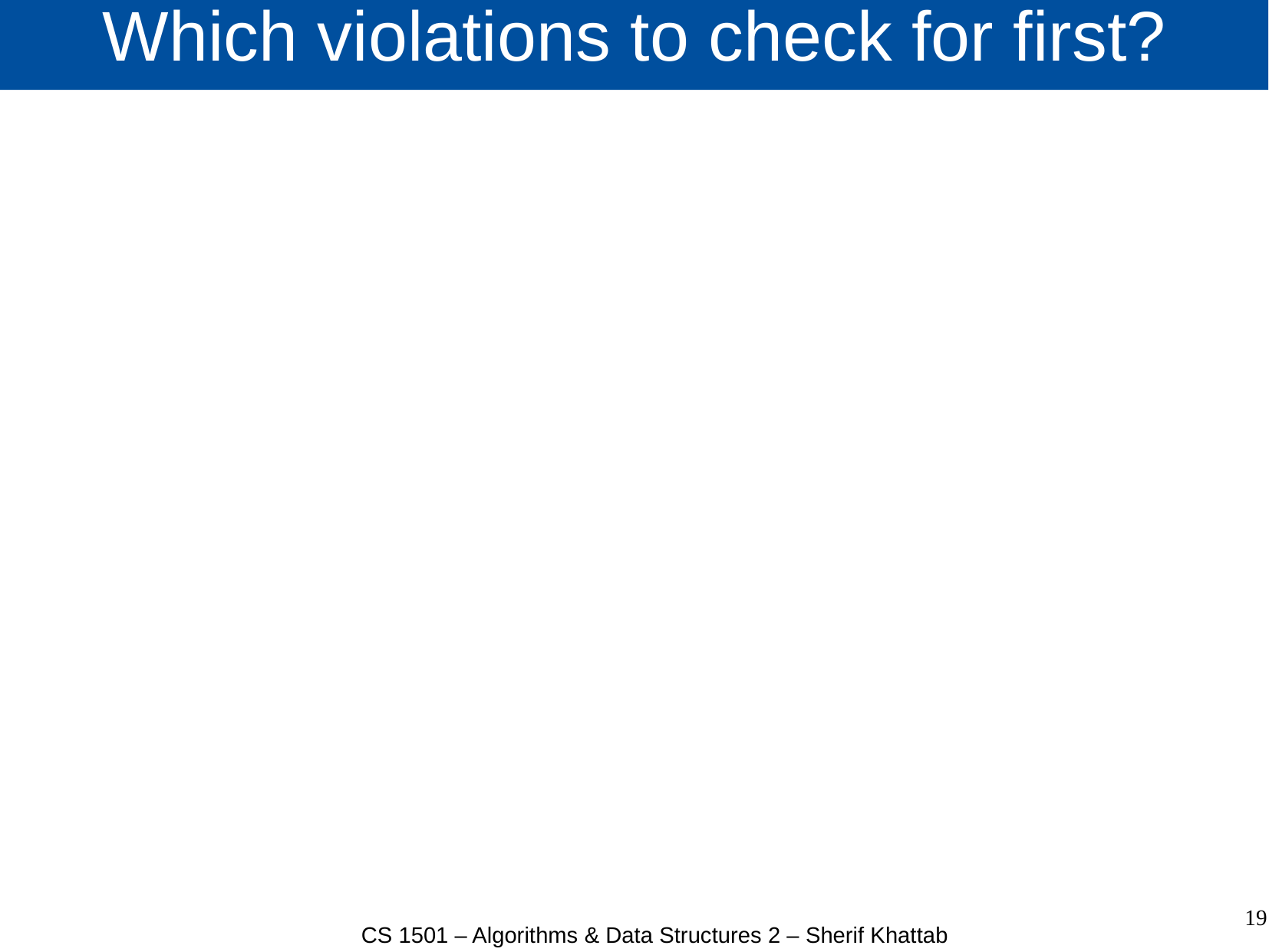

# Which violations to check for first?

19
CS 1501 – Algorithms & Data Structures 2 – Sherif Khattab